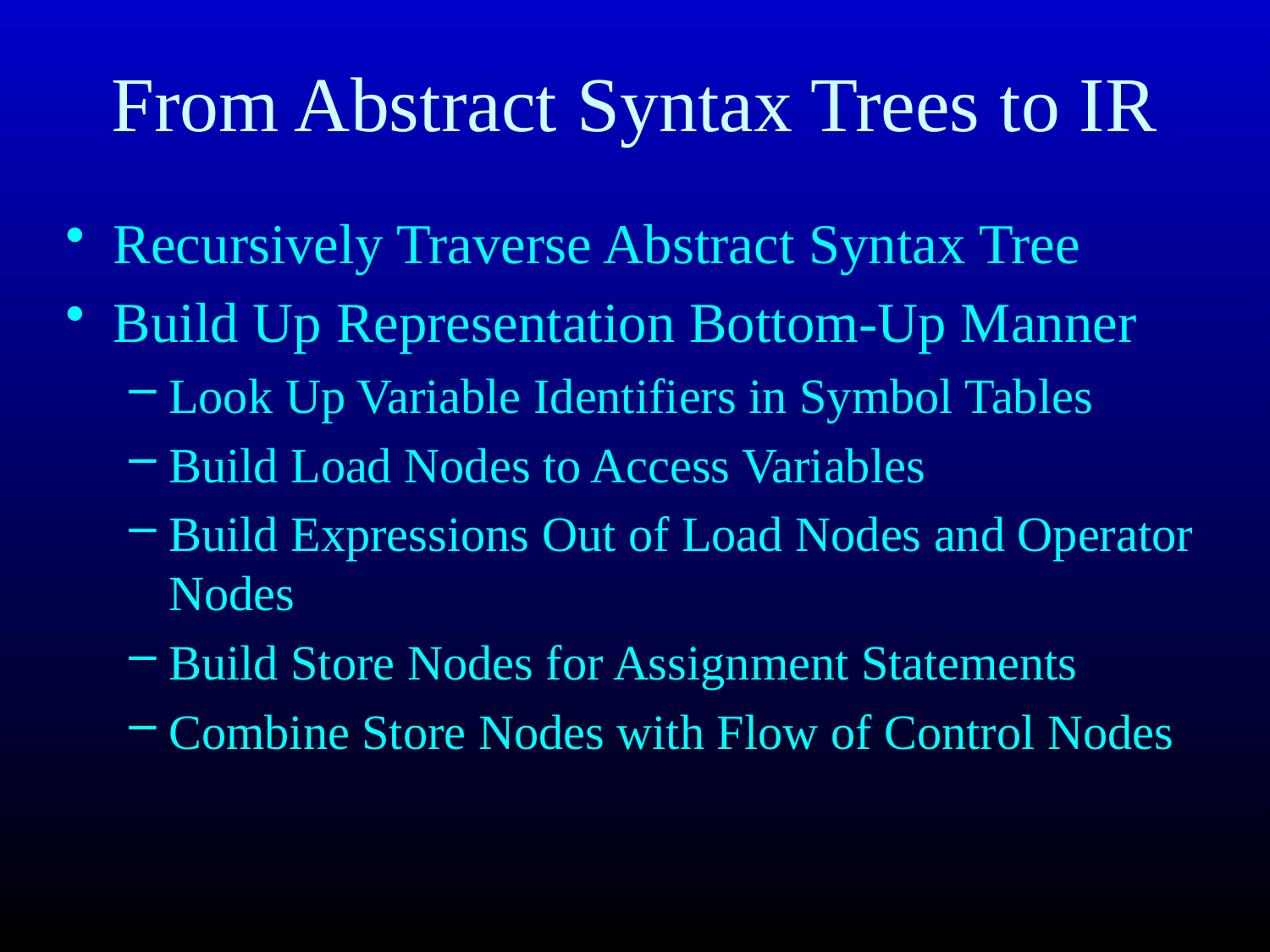

# From Abstract Syntax Trees to IR
Recursively Traverse Abstract Syntax Tree
Build Up Representation Bottom-Up Manner
Look Up Variable Identifiers in Symbol Tables
Build Load Nodes to Access Variables
Build Expressions Out of Load Nodes and Operator Nodes
Build Store Nodes for Assignment Statements
Combine Store Nodes with Flow of Control Nodes